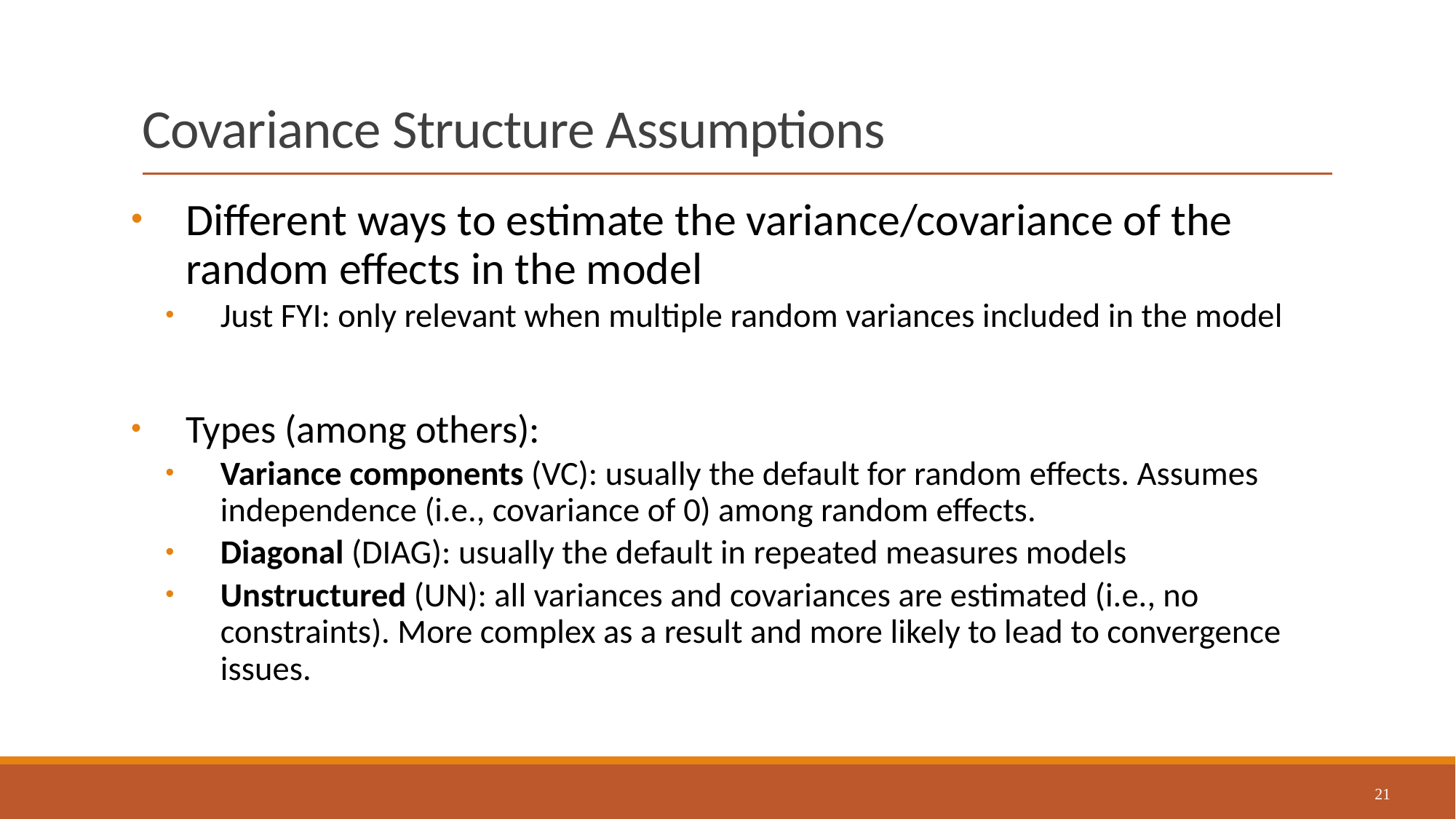

# Covariance Structure Assumptions
Different ways to estimate the variance/covariance of the random effects in the model
Just FYI: only relevant when multiple random variances included in the model

Types (among others):
Variance components (VC): usually the default for random effects. Assumes independence (i.e., covariance of 0) among random effects.
Diagonal (DIAG): usually the default in repeated measures models
Unstructured (UN): all variances and covariances are estimated (i.e., no constraints). More complex as a result and more likely to lead to convergence issues.

21